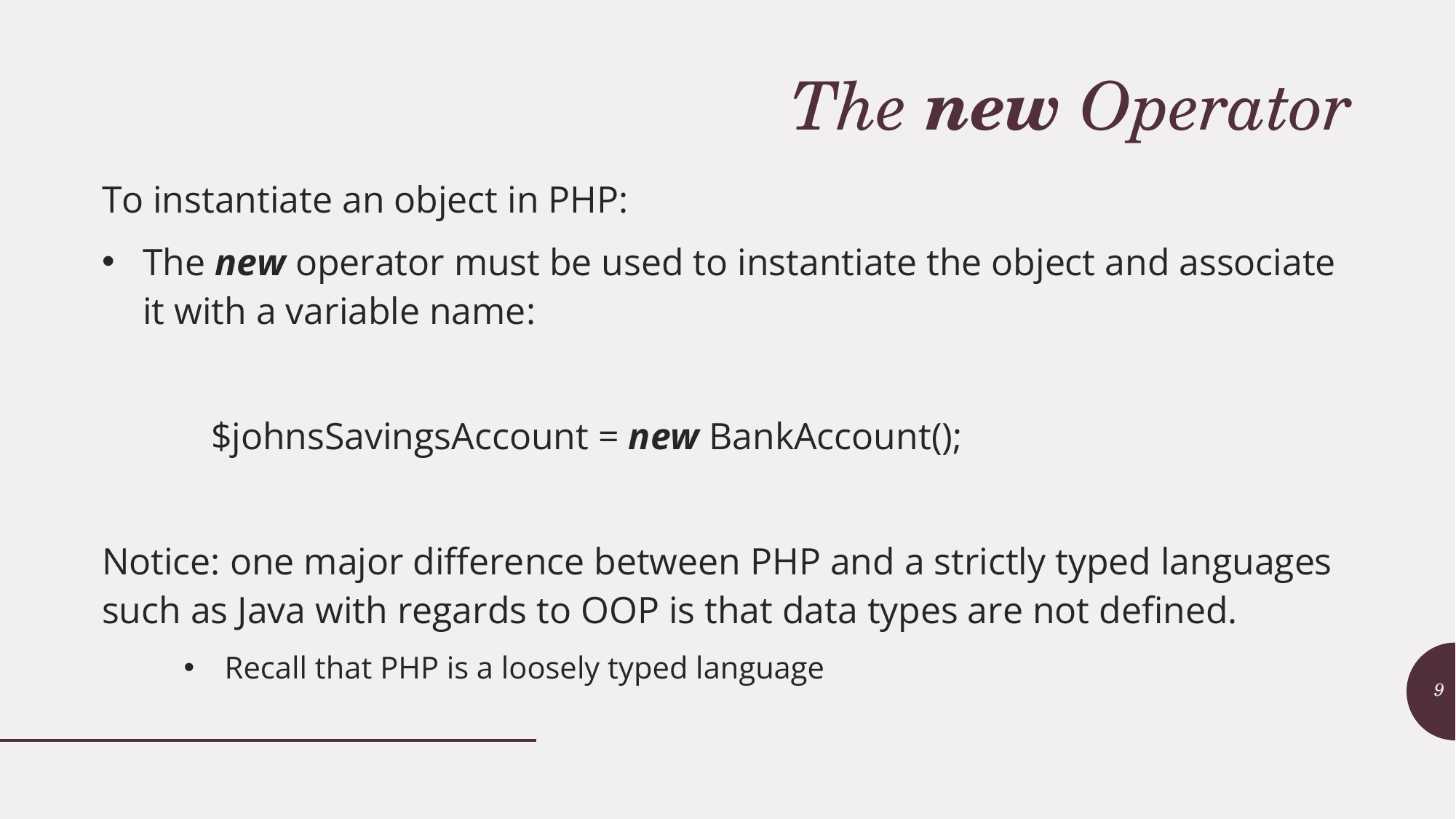

# The new Operator
To instantiate an object in PHP:
The new operator must be used to instantiate the object and associate it with a variable name:

	$johnsSavingsAccount = new BankAccount();

Notice: one major difference between PHP and a strictly typed languages such as Java with regards to OOP is that data types are not defined.
Recall that PHP is a loosely typed language
9